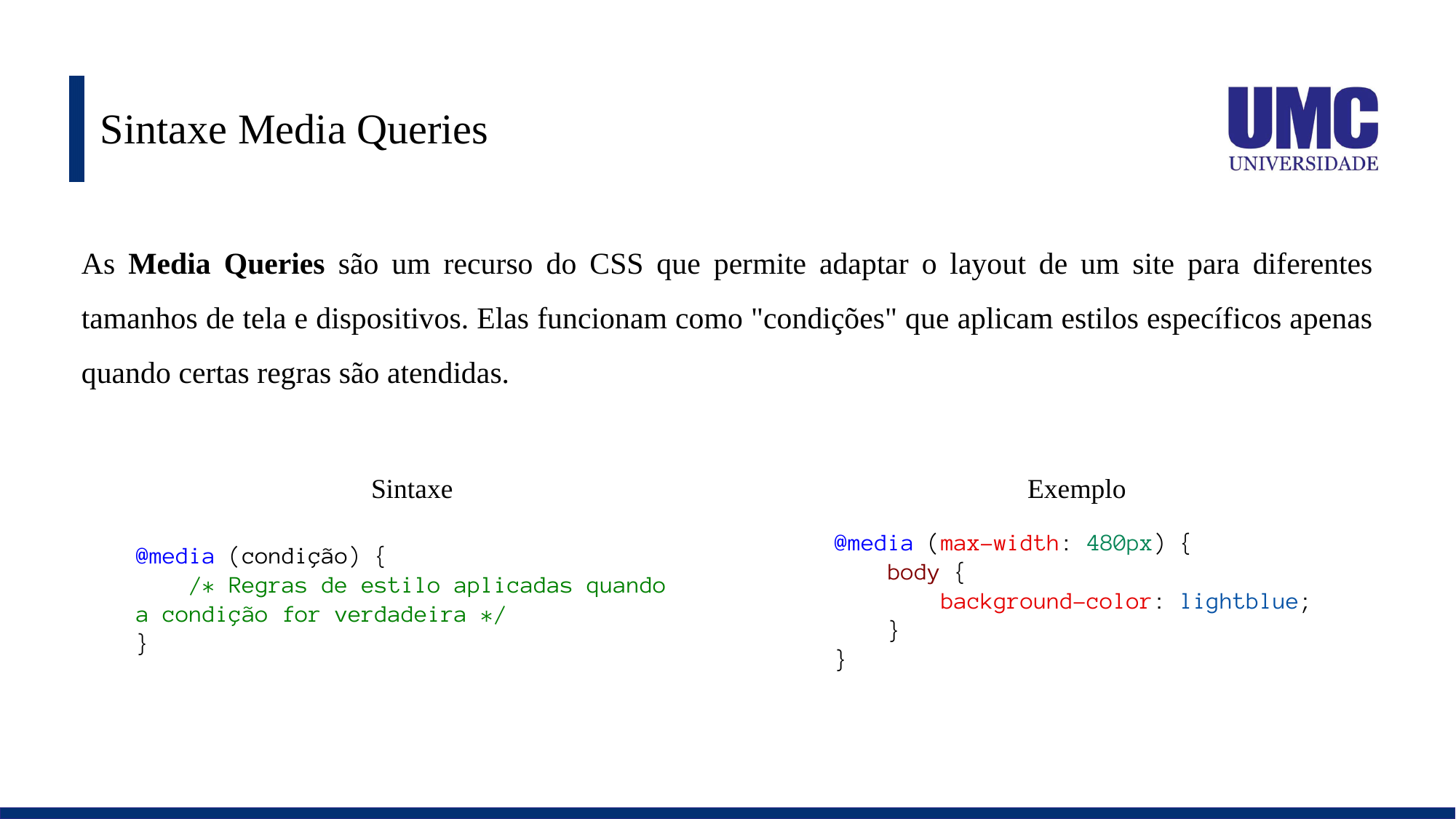

# Sintaxe Media Queries
As Media Queries são um recurso do CSS que permite adaptar o layout de um site para diferentes tamanhos de tela e dispositivos. Elas funcionam como "condições" que aplicam estilos específicos apenas quando certas regras são atendidas.

Sintaxe
Exemplo
@media (max-width: 480px) {
    body {
        background-color: lightblue;
    }
}
@media (condição) {
    /* Regras de estilo aplicadas quando a condição for verdadeira */
}